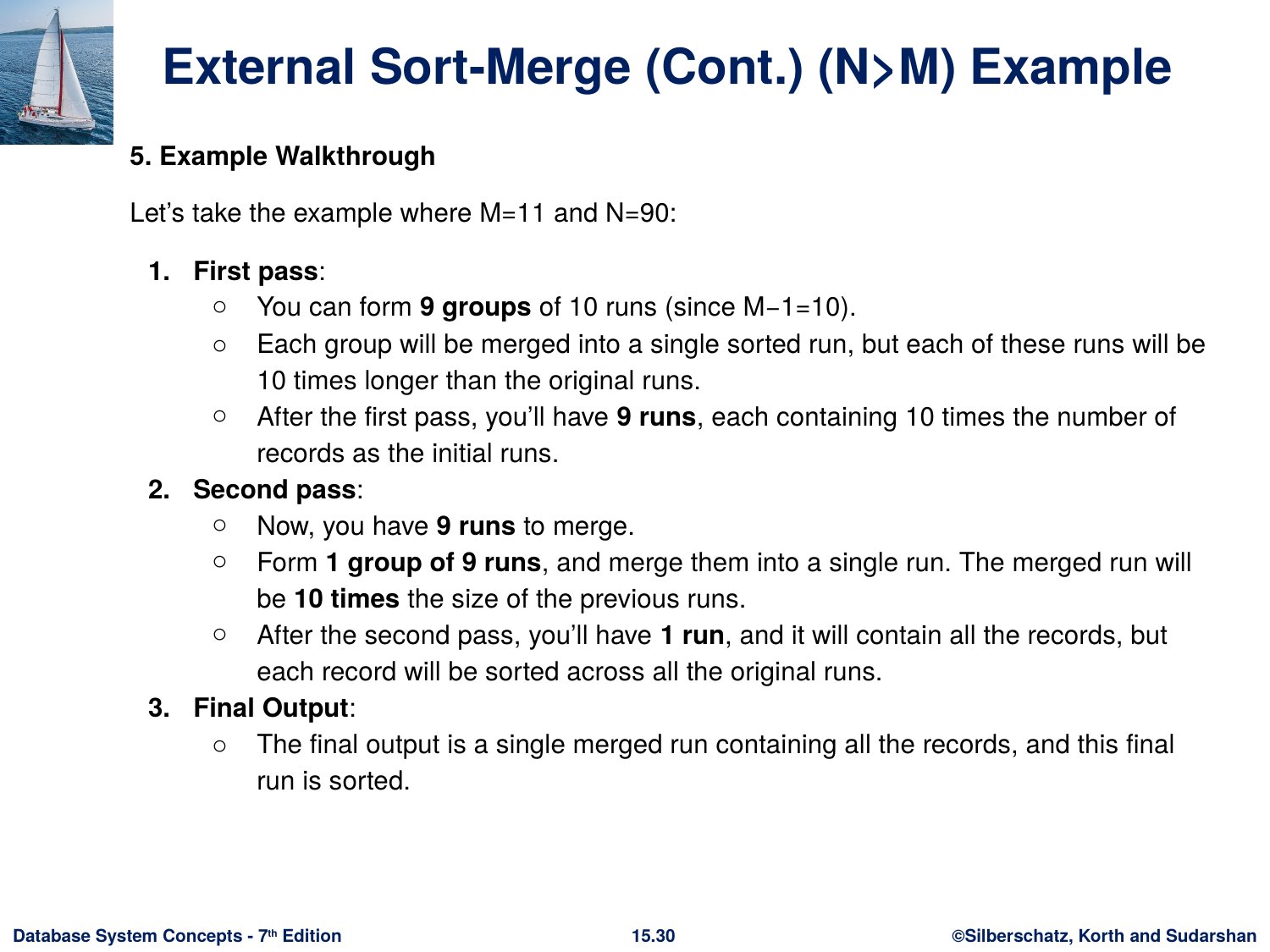

# External Sort-Merge (Cont.) (N>M) Example
5. Example Walkthrough
Let’s take the example where M=11 and N=90:
First pass:
You can form 9 groups of 10 runs (since M−1=10).
Each group will be merged into a single sorted run, but each of these runs will be 10 times longer than the original runs.
After the first pass, you’ll have 9 runs, each containing 10 times the number of records as the initial runs.
Second pass:
Now, you have 9 runs to merge.
Form 1 group of 9 runs, and merge them into a single run. The merged run will be 10 times the size of the previous runs.
After the second pass, you’ll have 1 run, and it will contain all the records, but each record will be sorted across all the original runs.
Final Output:
The final output is a single merged run containing all the records, and this final run is sorted.